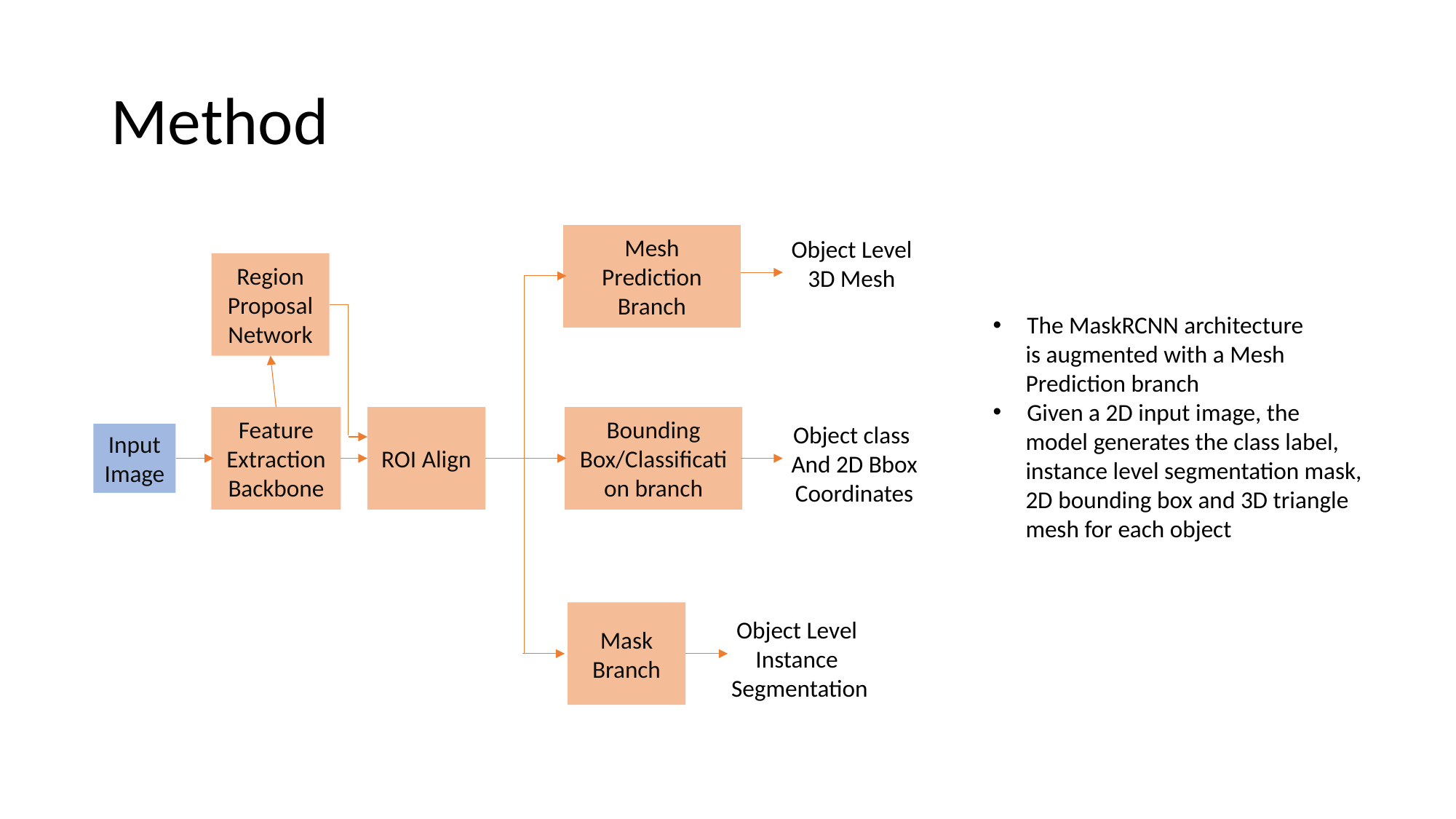

# Method
Mesh Prediction Branch
Object Level
3D Mesh
Region Proposal Network
ROI Align
Bounding Box/Classification branch
Feature Extraction Backbone
Object class
And 2D Bbox
Coordinates
Input Image
Mask Branch
Object Level
Instance
Segmentation
The MaskRCNN architecture
      is augmented with a Mesh
      Prediction branch
Given a 2D input image, the
      model generates the class label,
      instance level segmentation mask,
      2D bounding box and 3D triangle
      mesh for each object